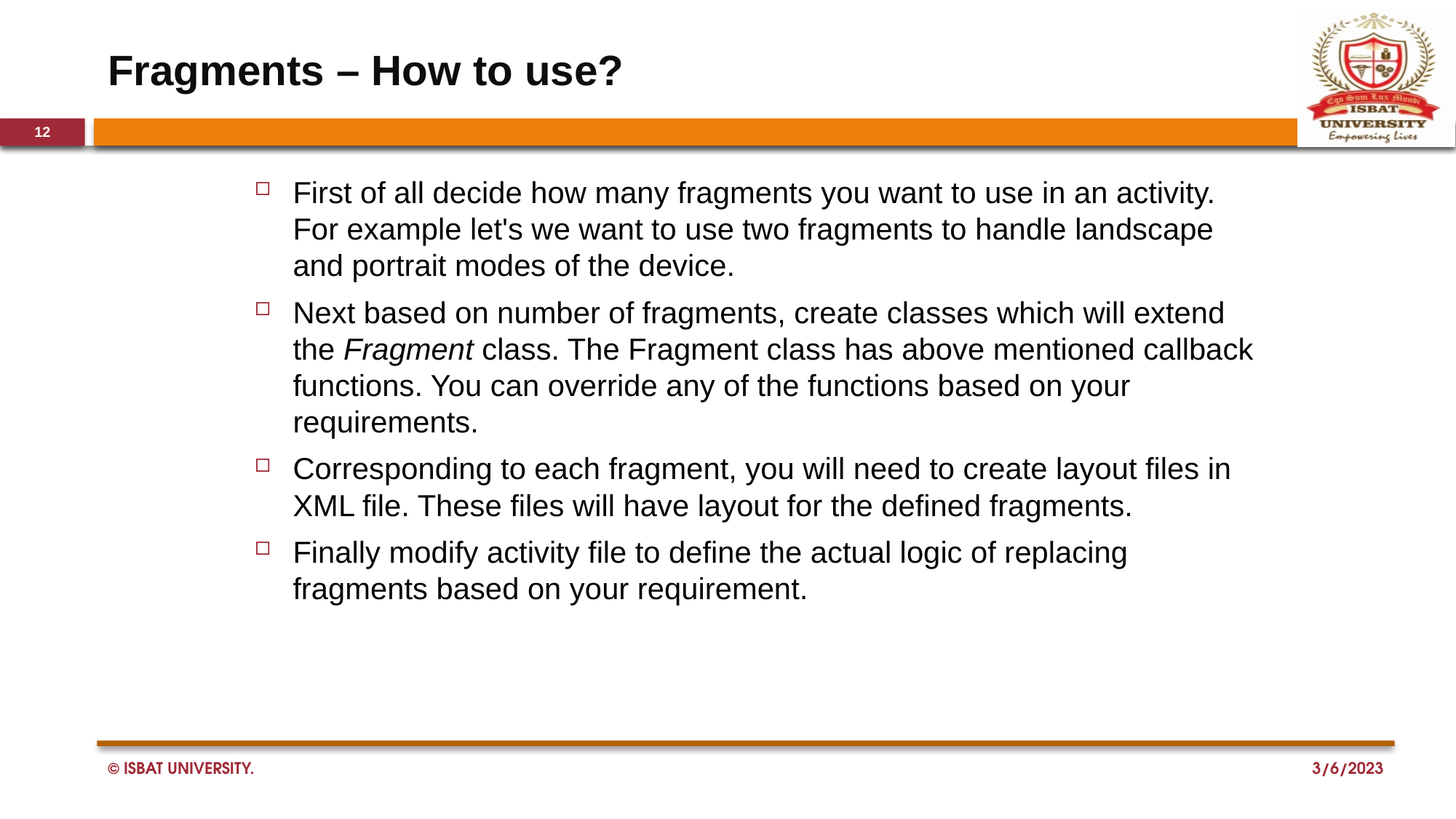

# Fragments – How to use?
12
First of all decide how many fragments you want to use in an activity. For example let's we want to use two fragments to handle landscape and portrait modes of the device.
Next based on number of fragments, create classes which will extend the Fragment class. The Fragment class has above mentioned callback functions. You can override any of the functions based on your requirements.
Corresponding to each fragment, you will need to create layout files in XML file. These files will have layout for the defined fragments.
Finally modify activity file to define the actual logic of replacing fragments based on your requirement.